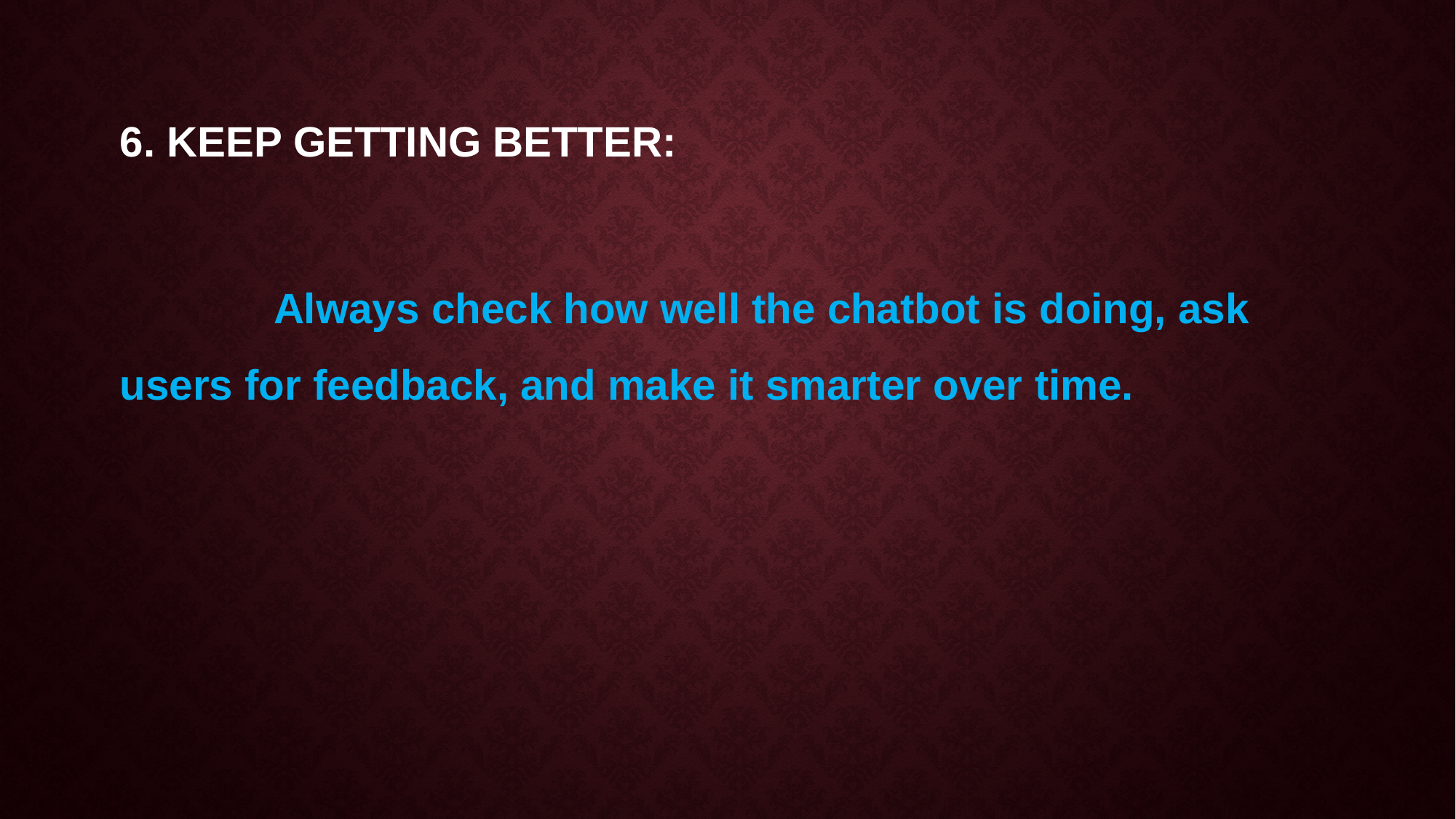

# 6. Keep Getting Better:
             Always check how well the chatbot is doing, ask users for feedback, and make it smarter over time.